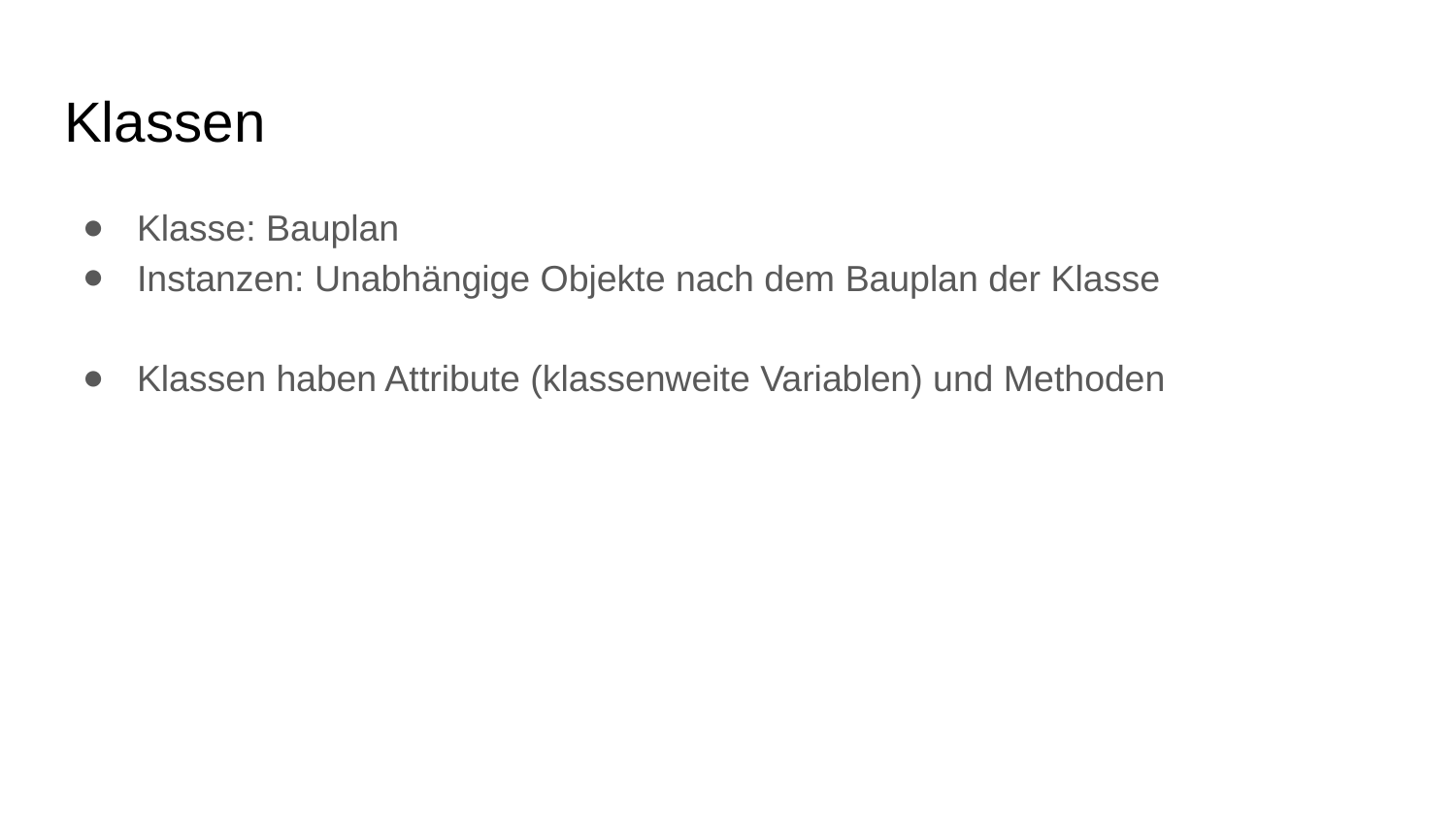

# Klassen
Klasse: Bauplan
Instanzen: Unabhängige Objekte nach dem Bauplan der Klasse

Klassen haben Attribute (klassenweite Variablen) und Methoden